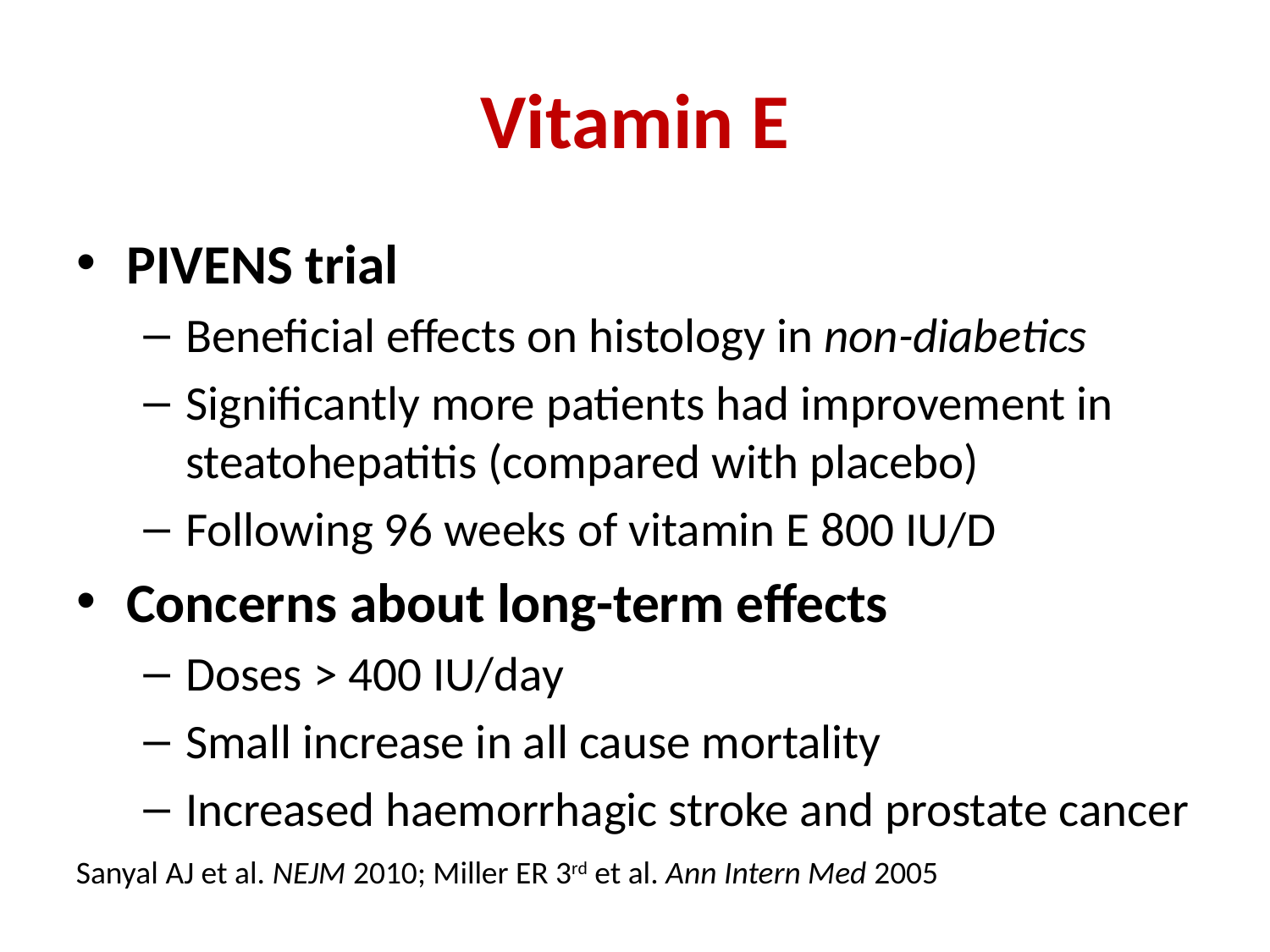

# Vitamin E
PIVENS trial
Beneficial effects on histology in non-diabetics
Significantly more patients had improvement in steatohepatitis (compared with placebo)
Following 96 weeks of vitamin E 800 IU/D
Concerns about long-term effects
Doses > 400 IU/day
Small increase in all cause mortality
Increased haemorrhagic stroke and prostate cancer

Sanyal AJ et al. NEJM 2010; Miller ER 3rd et al. Ann Intern Med 2005